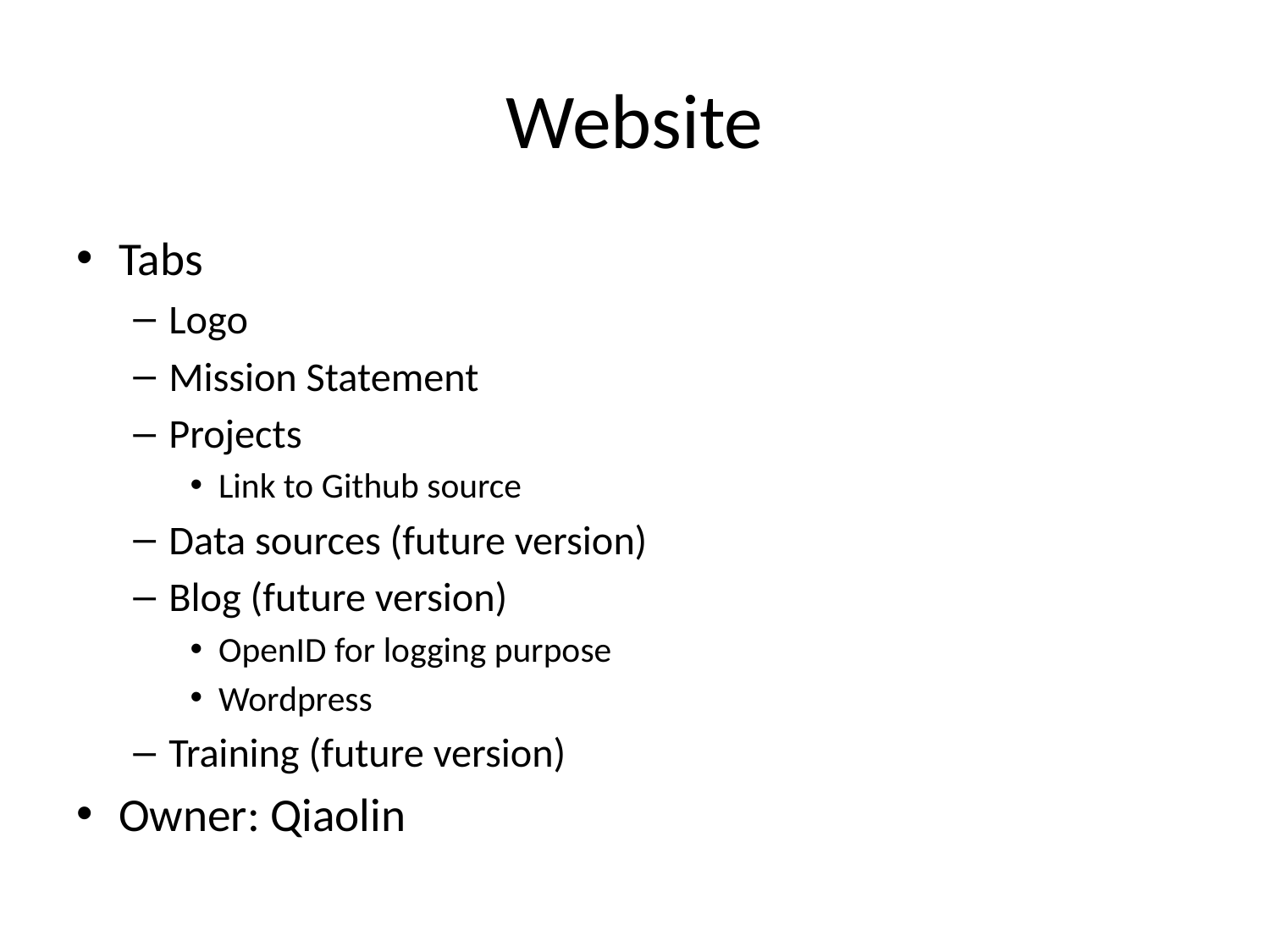

# Website
Tabs
Logo
Mission Statement
Projects
Link to Github source
Data sources (future version)
Blog (future version)
OpenID for logging purpose
Wordpress
Training (future version)
Owner: Qiaolin